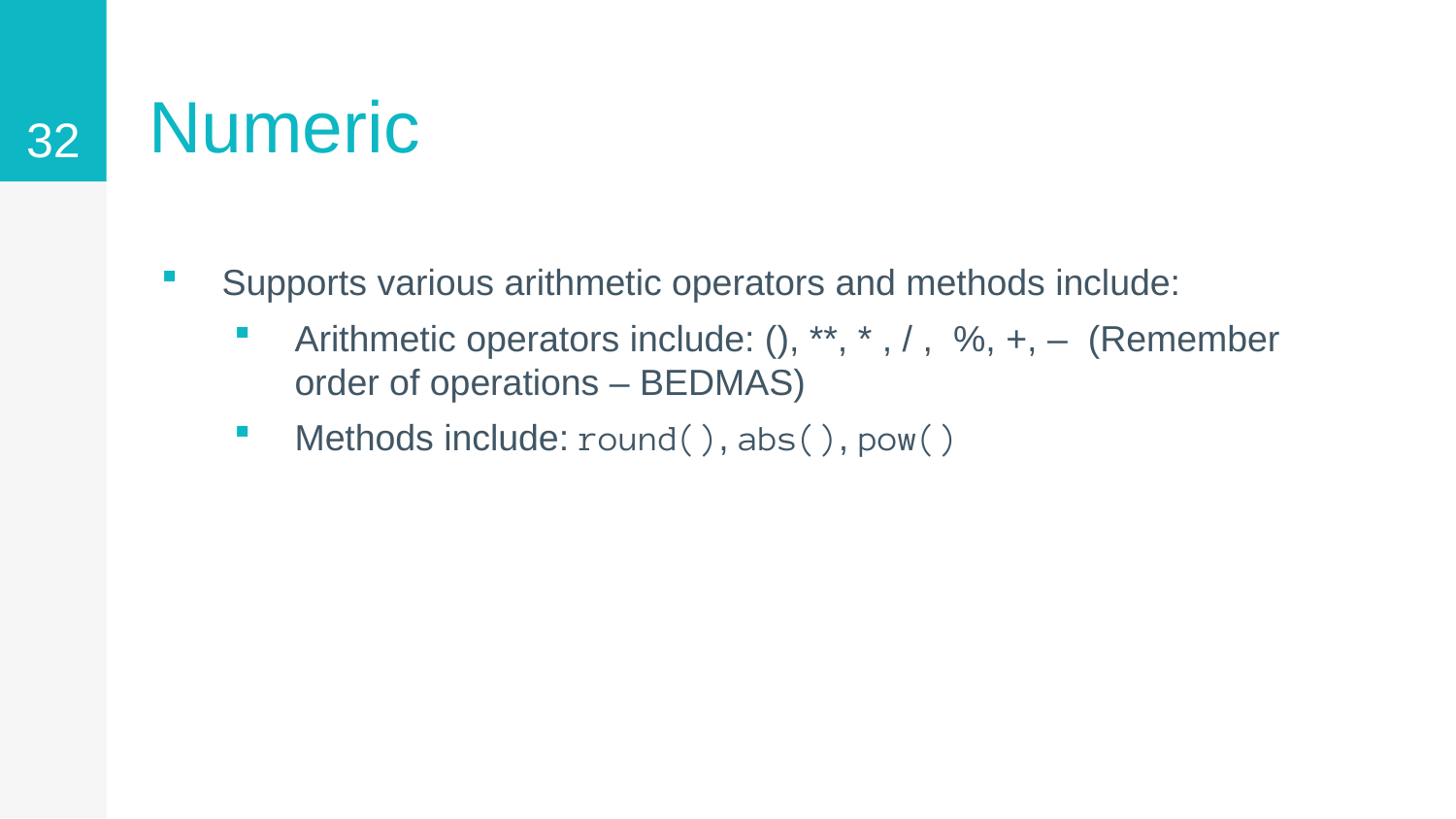

32
# Numeric
Supports various arithmetic operators and methods include:
Arithmetic operators include: (), **, * , / ,  %, +, –  (Remember order of operations – BEDMAS)
Methods include: round(), abs(), pow()